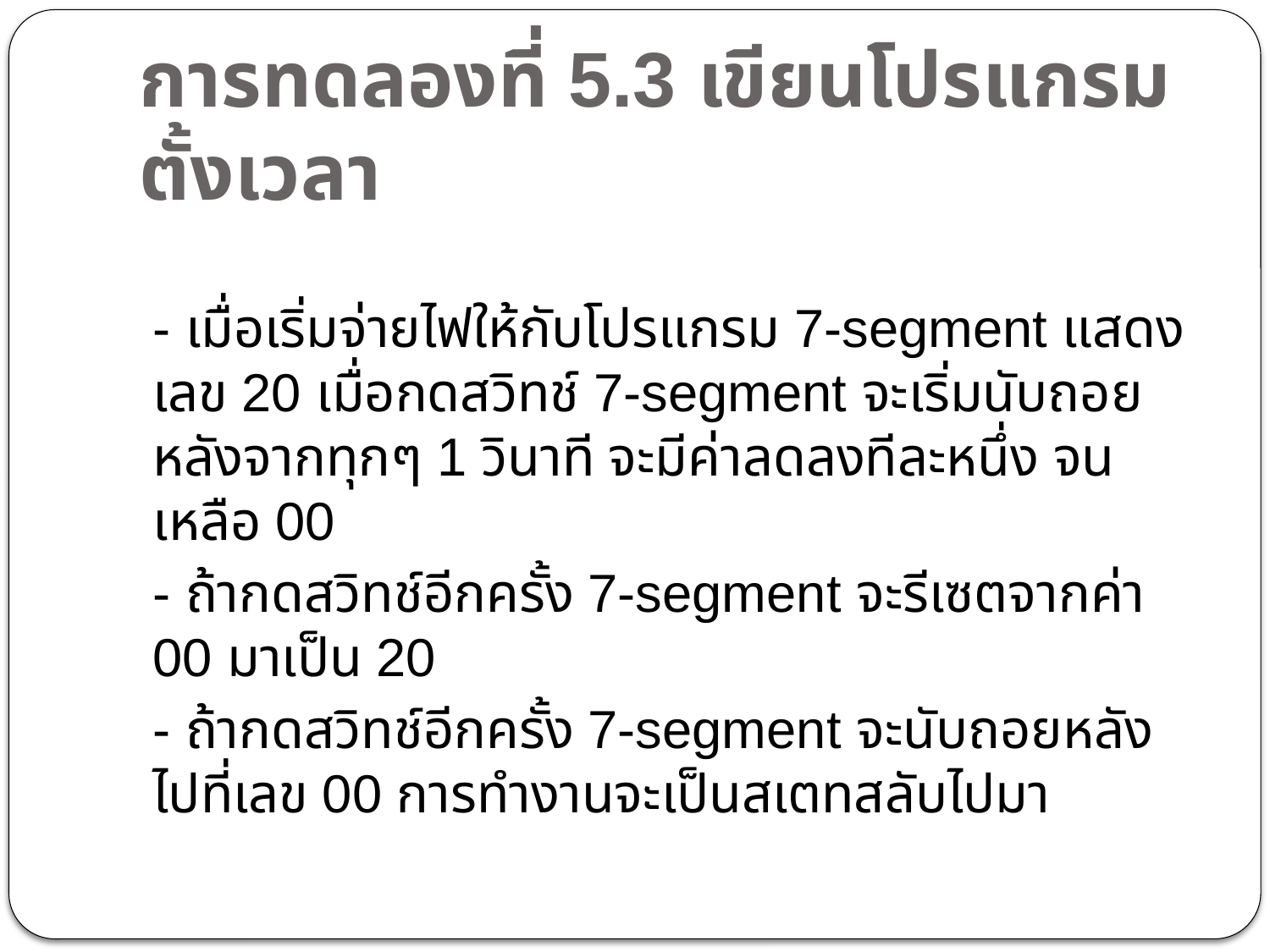

# การทดลองที่ 5.3 เขียนโปรแกรมตั้งเวลา
	- เมื่อเริ่มจ่ายไฟให้กับโปรแกรม 7-segment แสดงเลข 20 เมื่อกดสวิทช์ 7-segment จะเริ่มนับถอยหลังจากทุกๆ 1 วินาที จะมีค่าลดลงทีละหนึ่ง จนเหลือ 00
	- ถ้ากดสวิทช์อีกครั้ง 7-segment จะรีเซตจากค่า 00 มาเป็น 20
	- ถ้ากดสวิทช์อีกครั้ง 7-segment จะนับถอยหลังไปที่เลข 00 การทำงานจะเป็นสเตทสลับไปมา